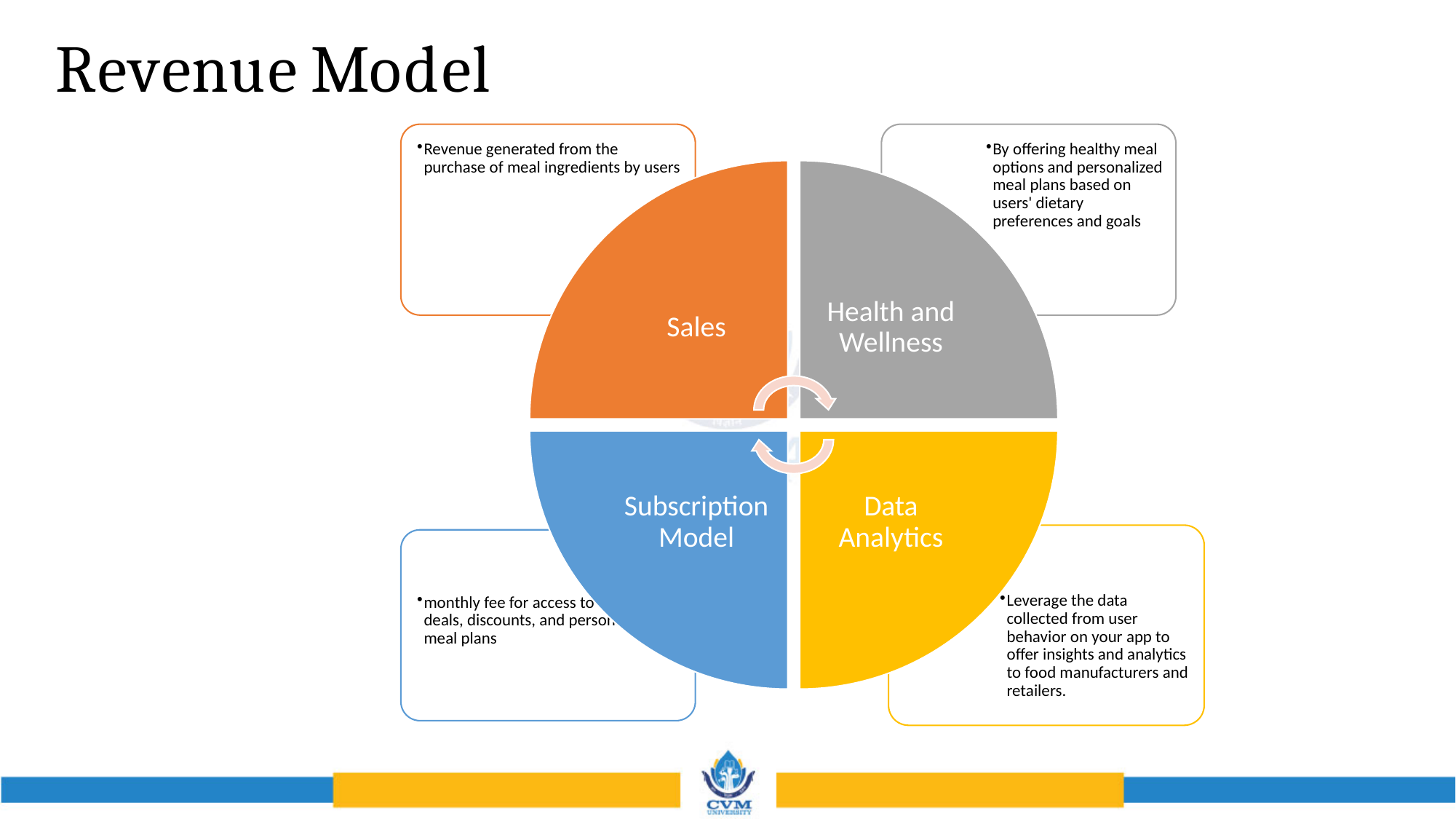

# Revenue Model
Leverage the data collected from user behavior on your app to offer insights and analytics to food manufacturers and retailers.
monthly fee for access to exclusive deals, discounts, and personalized meal plans
By offering healthy meal options and personalized meal plans based on users' dietary preferences and goals
Revenue generated from the purchase of meal ingredients by users
Sales
Health and Wellness
Data Analytics
Subscription Model